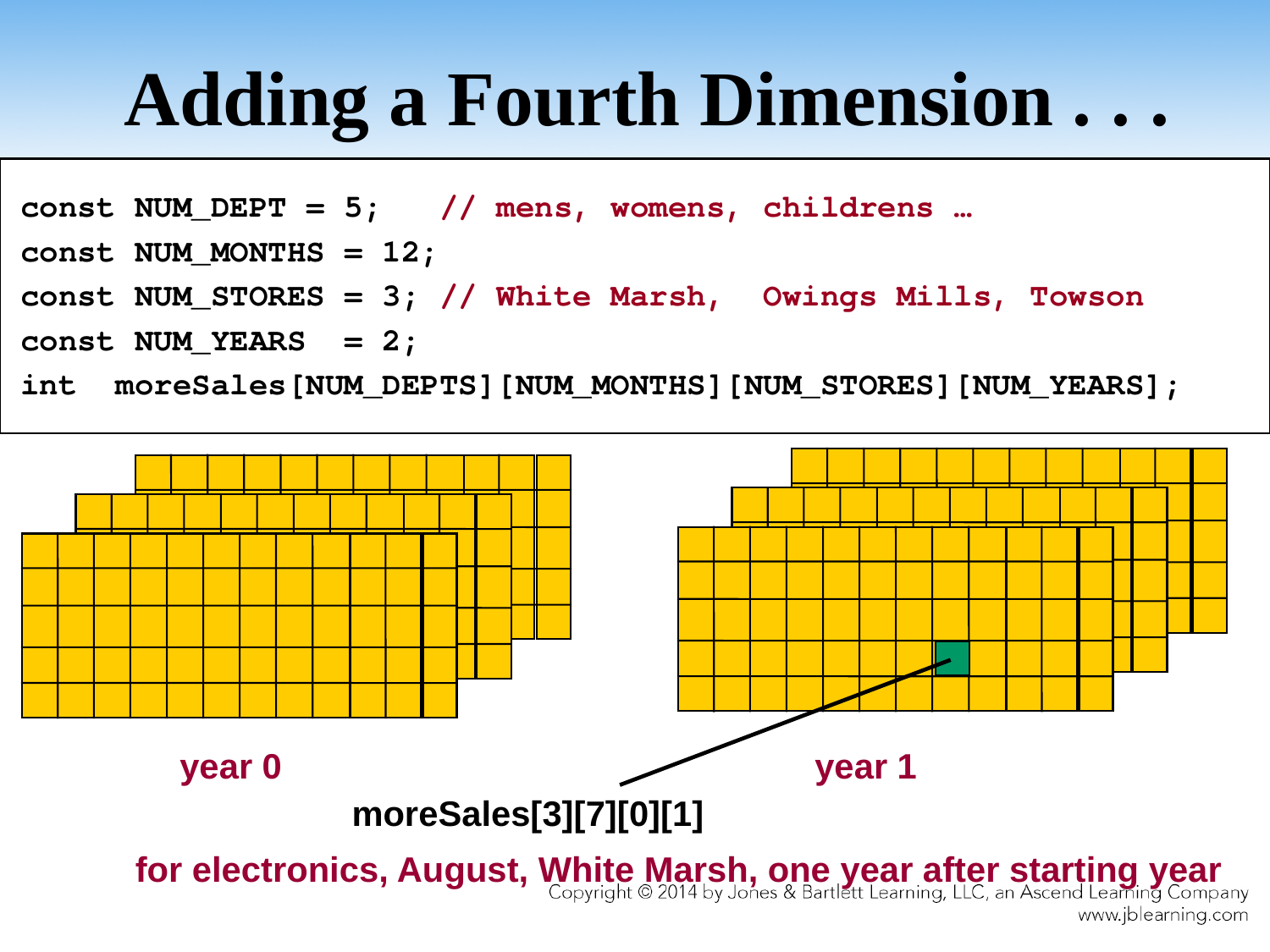

# Adding a Fourth Dimension . . .

const NUM_DEPT = 5;   // mens, womens, childrens …
const NUM_MONTHS = 12;
const NUM_STORES = 3; // White Marsh,  Owings Mills, Towson
const NUM_YEARS  = 2;
int  moreSales[NUM_DEPTS][NUM_MONTHS][NUM_STORES][NUM_YEARS];

year 0					year 1
moreSales[3][7][0][1]
 for electronics, August, White Marsh, one year after starting year